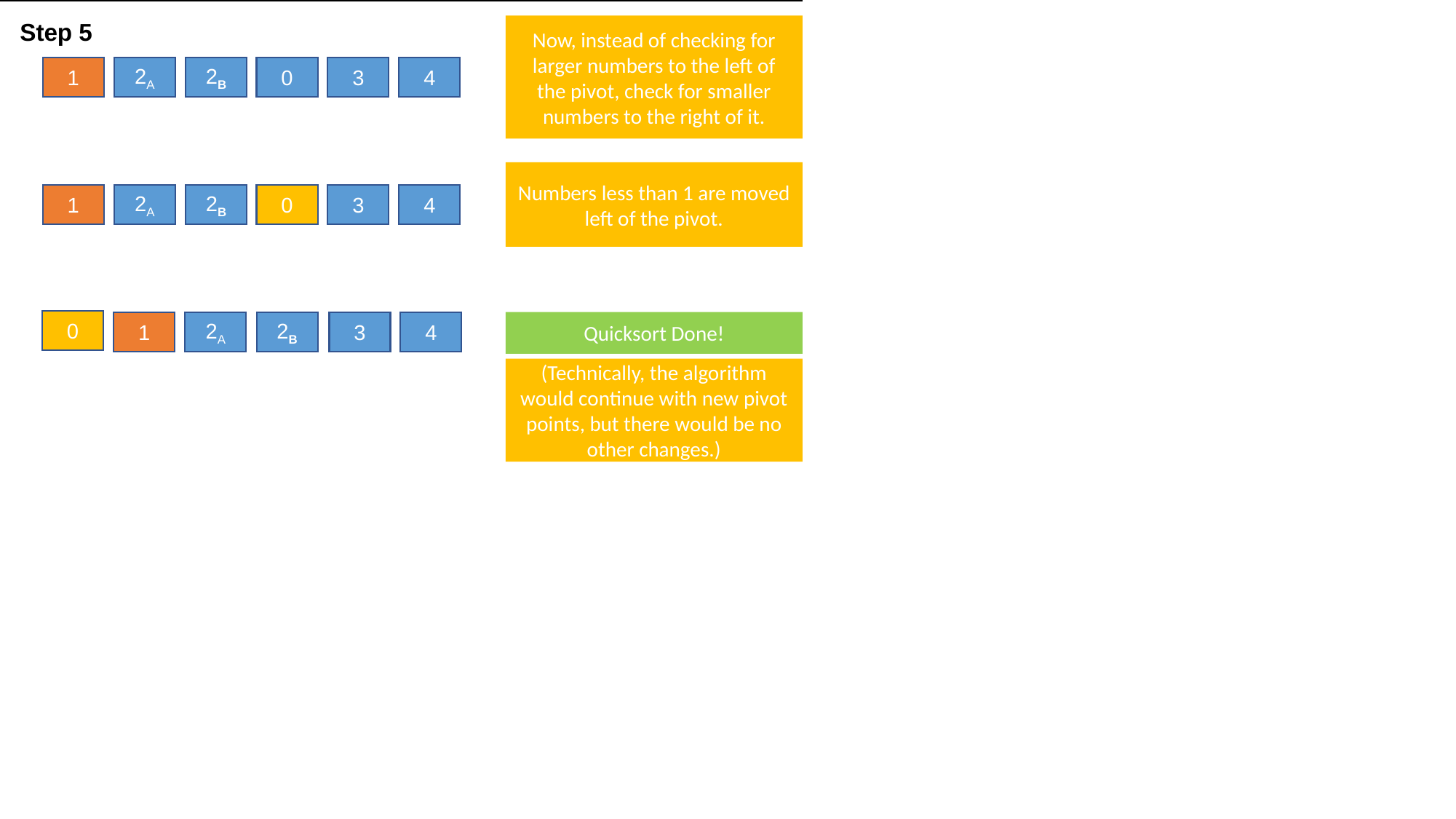

Step 5
Now, instead of checking for larger numbers to the left of the pivot, check for smaller numbers to the right of it.
1
2A
2B
0
3
4
Numbers less than 1 are moved left of the pivot.
1
2A
2B
0
3
4
0
1
2A
2B
3
4
Quicksort Done!
(Technically, the algorithm would continue with new pivot points, but there would be no other changes.)